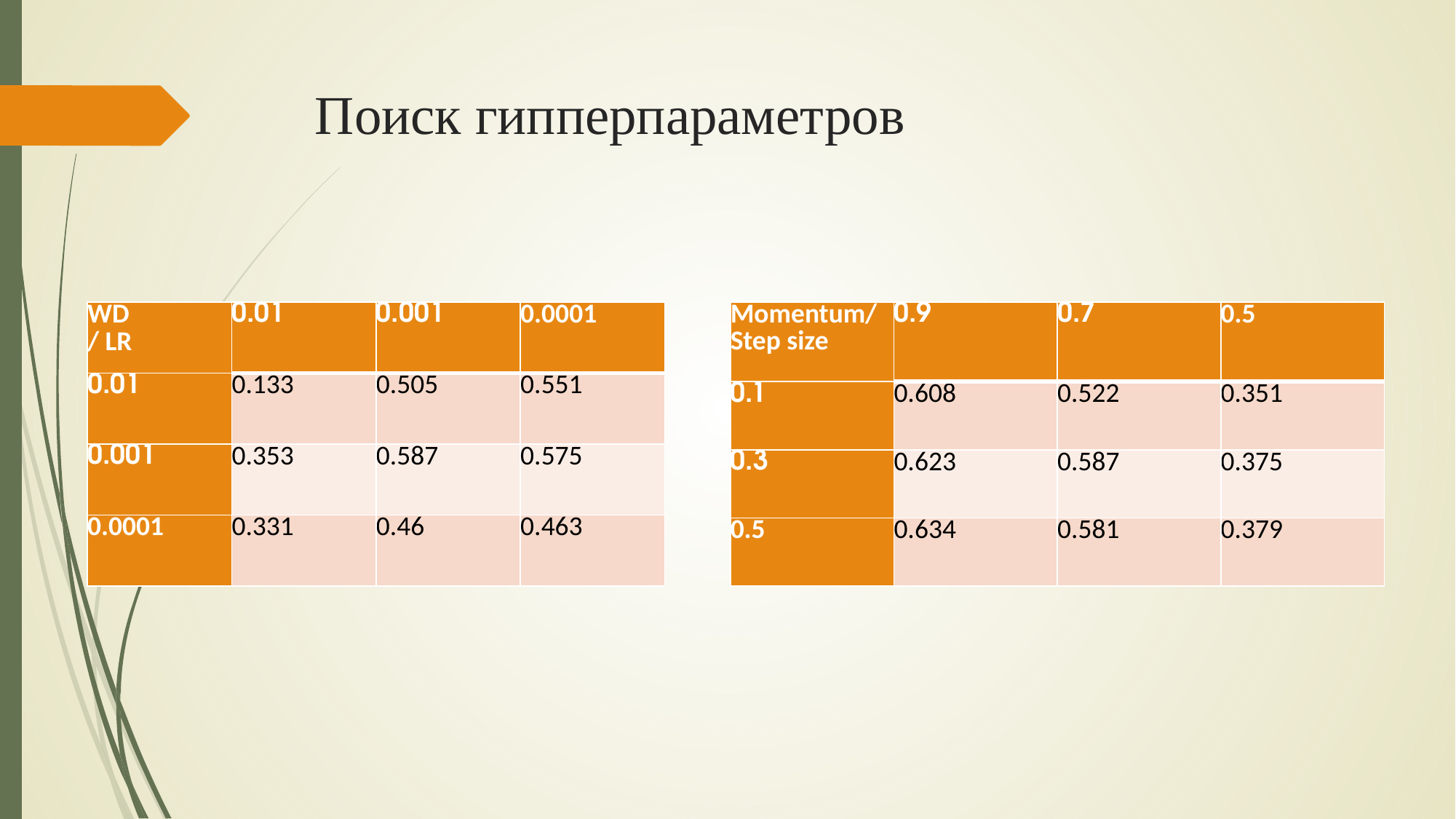

# Поиск гипперпараметров
18
| Momentum/Step size | 0.9 | 0.7 | 0.5 |
| --- | --- | --- | --- |
| 0.1 | 0.608 | 0.522 | 0.351 |
| 0.3 | 0.623 | 0.587 | 0.375 |
| 0.5 | 0.634 | 0.581 | 0.379 |
| WD / LR | 0.01 | 0.001 | 0.0001 |
| --- | --- | --- | --- |
| 0.01 | 0.133 | 0.505 | 0.551 |
| 0.001 | 0.353 | 0.587 | 0.575 |
| 0.0001 | 0.331 | 0.46 | 0.463 |